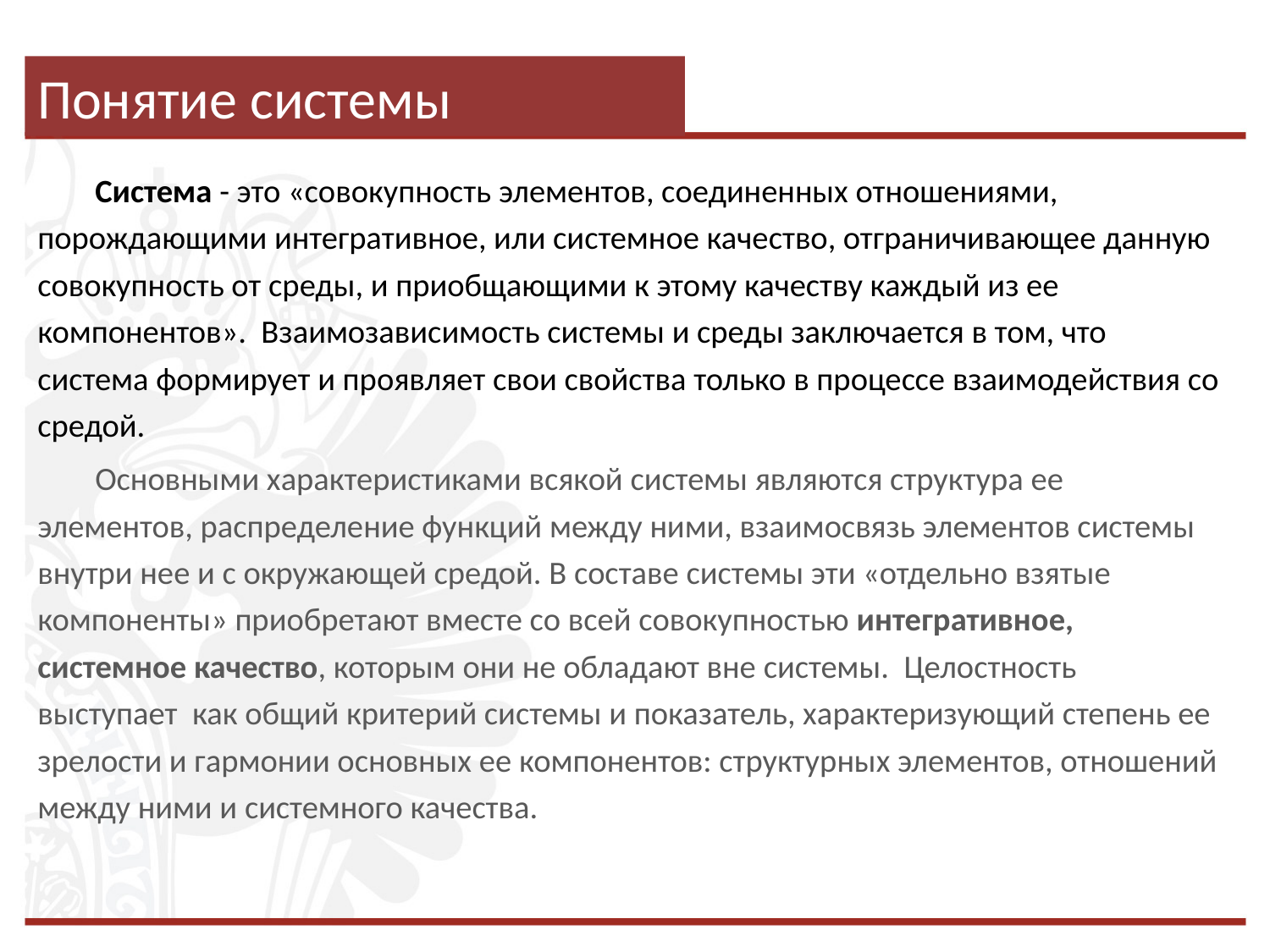

# Понятие системы

Система - это «совокупность элементов, соединенных отношениями, порождающими интегративное, или системное качество, отграничивающее данную совокупность от среды, и приобщающими к этому качеству каждый из ее компонентов».  Взаимозависимость системы и среды заключается в том, что система формирует и проявляет свои свойства только в процессе взаимодействия со средой.
Основными характеристиками всякой системы являются структура ее элементов, распределение функций между ними, взаимосвязь элементов системы внутри нее и с окружающей средой. В составе системы эти «отдельно взятые компоненты» приобретают вместе со всей совокупностью интегративное, системное качество, которым они не обладают вне системы.  Целостность выступает  как общий критерий системы и показатель, характеризующий степень ее зрелости и гармонии основных ее компонентов: структурных элементов, отношений между ними и системного качества.